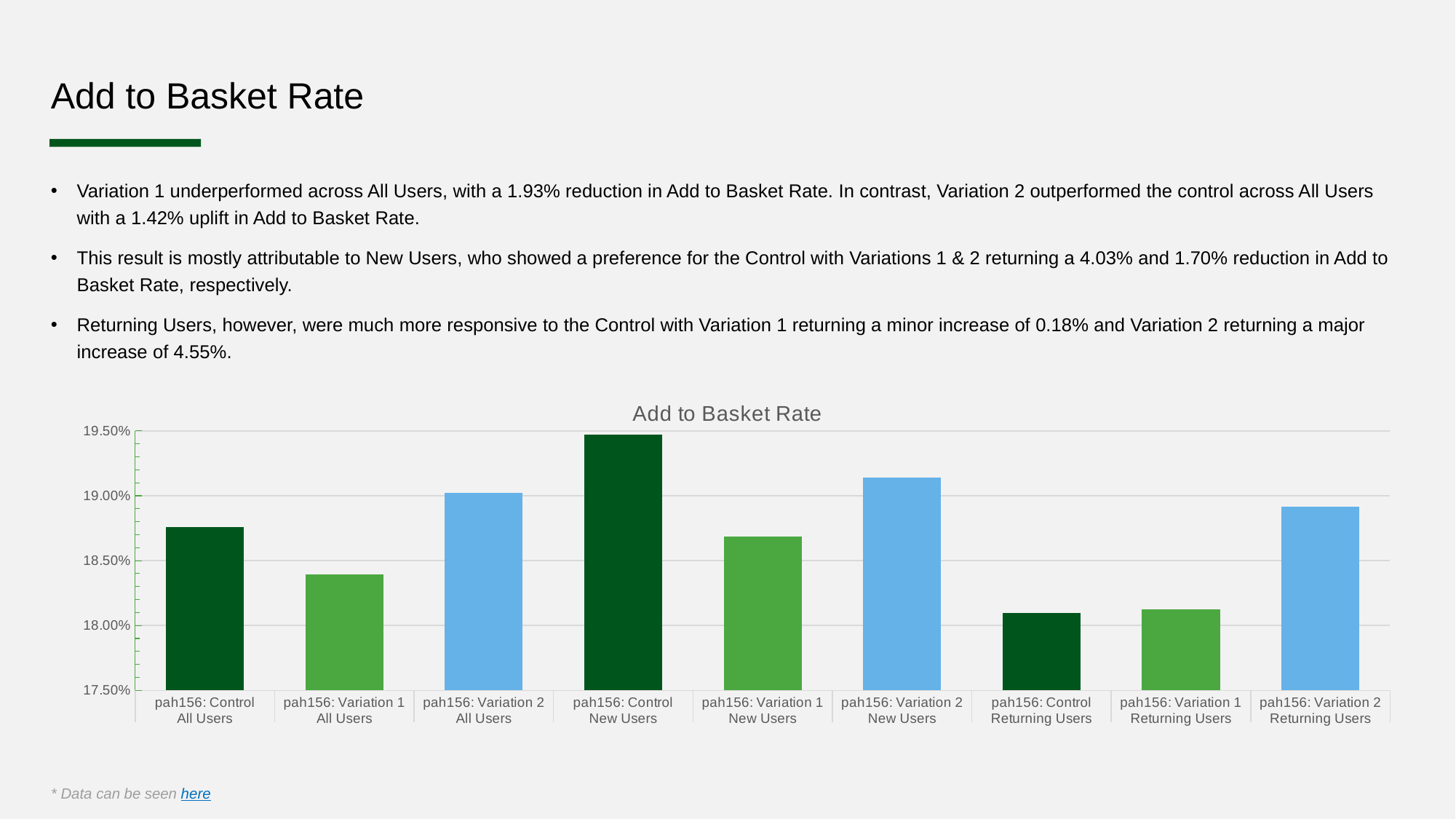

# Add to Basket Rate
Variation 1 underperformed across All Users, with a 1.93% reduction in Add to Basket Rate. In contrast, Variation 2 outperformed the control across All Users with a 1.42% uplift in Add to Basket Rate.
This result is mostly attributable to New Users, who showed a preference for the Control with Variations 1 & 2 returning a 4.03% and 1.70% reduction in Add to Basket Rate, respectively.
Returning Users, however, were much more responsive to the Control with Variation 1 returning a minor increase of 0.18% and Variation 2 returning a major increase of 4.55%.

### Chart:

| Category | Add to Basket Rate |
|---|---|
| pah156: Control | 0.1875695226474683 |
| pah156: Variation 1 | 0.1839477752963408 |
| pah156: Variation 2 | 0.1902306456294813 |
| pah156: Control | 0.1946957001942339 |
| pah156: Variation 1 | 0.1868450634454902 |
| pah156: Variation 2 | 0.1913824742022354 |
| pah156: Control | 0.1809447097405213 |
| pah156: Variation 1 | 0.1812638165123041 |
| pah156: Variation 2 | 0.1891693675177641 |
* Data can be seen here